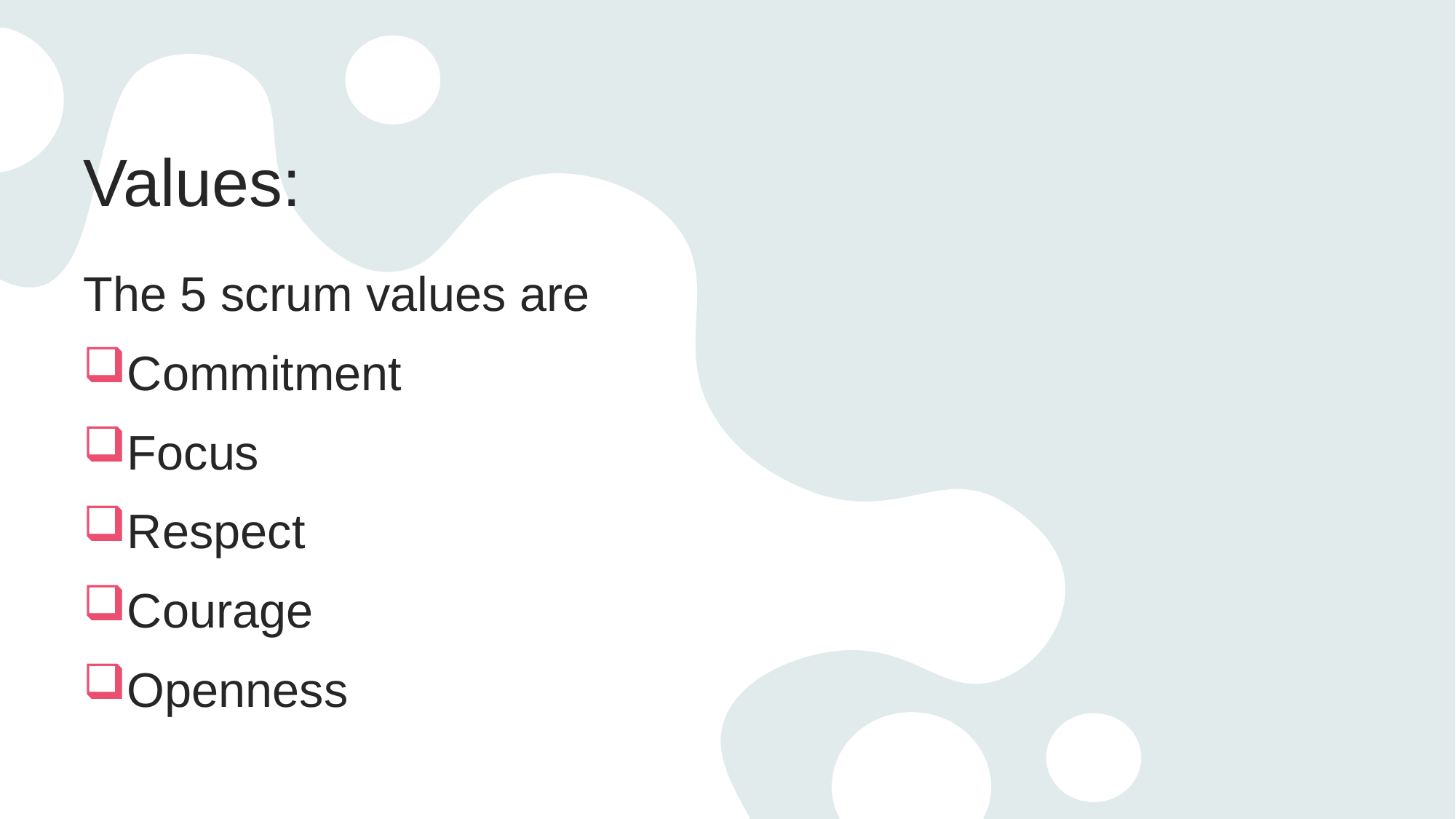

# Values:
The 5 scrum values are
Commitment
Focus
Respect
Courage
Openness